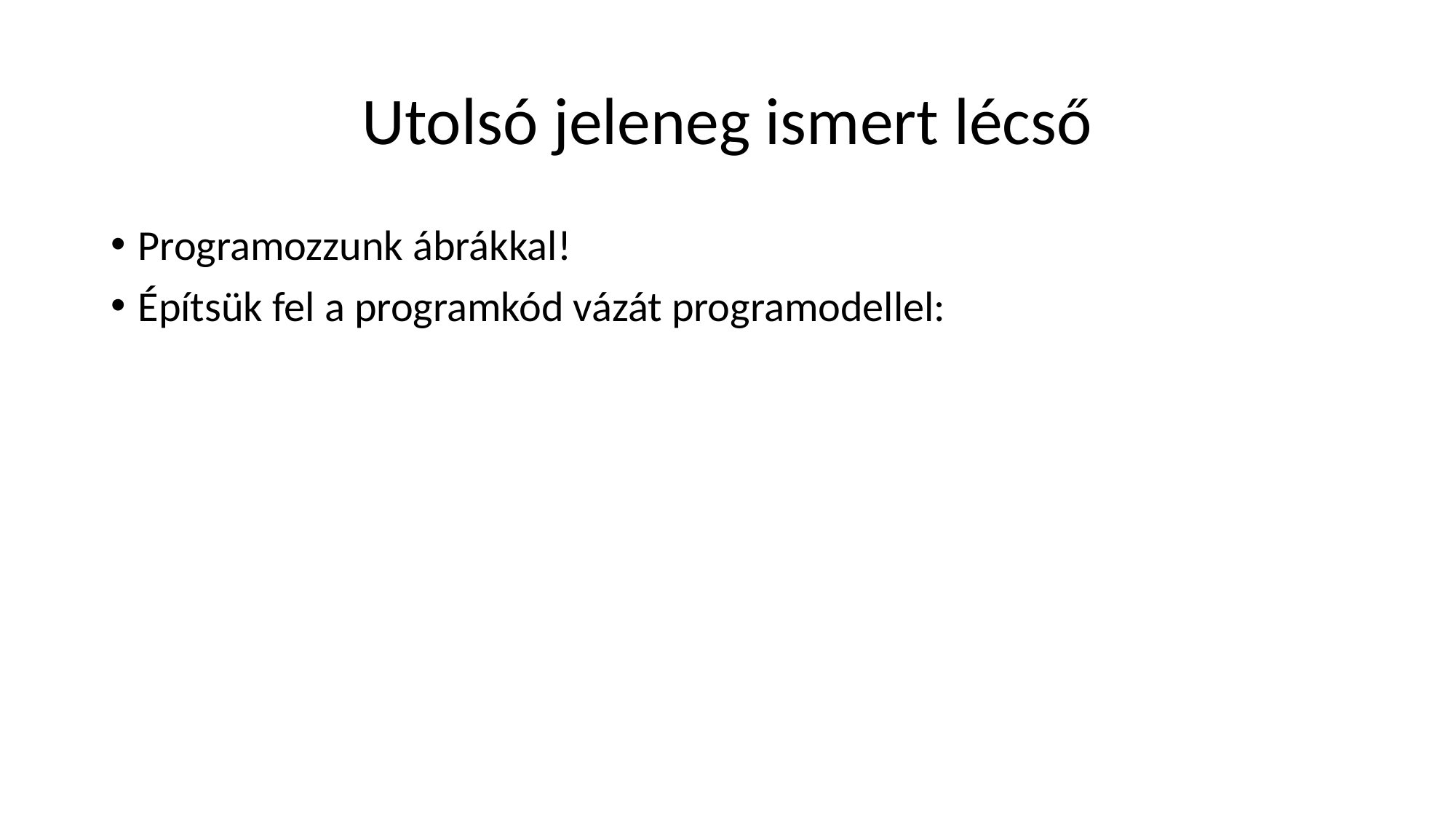

# Utolsó jeleneg ismert lécső
Programozzunk ábrákkal!
Építsük fel a programkód vázát programodellel: